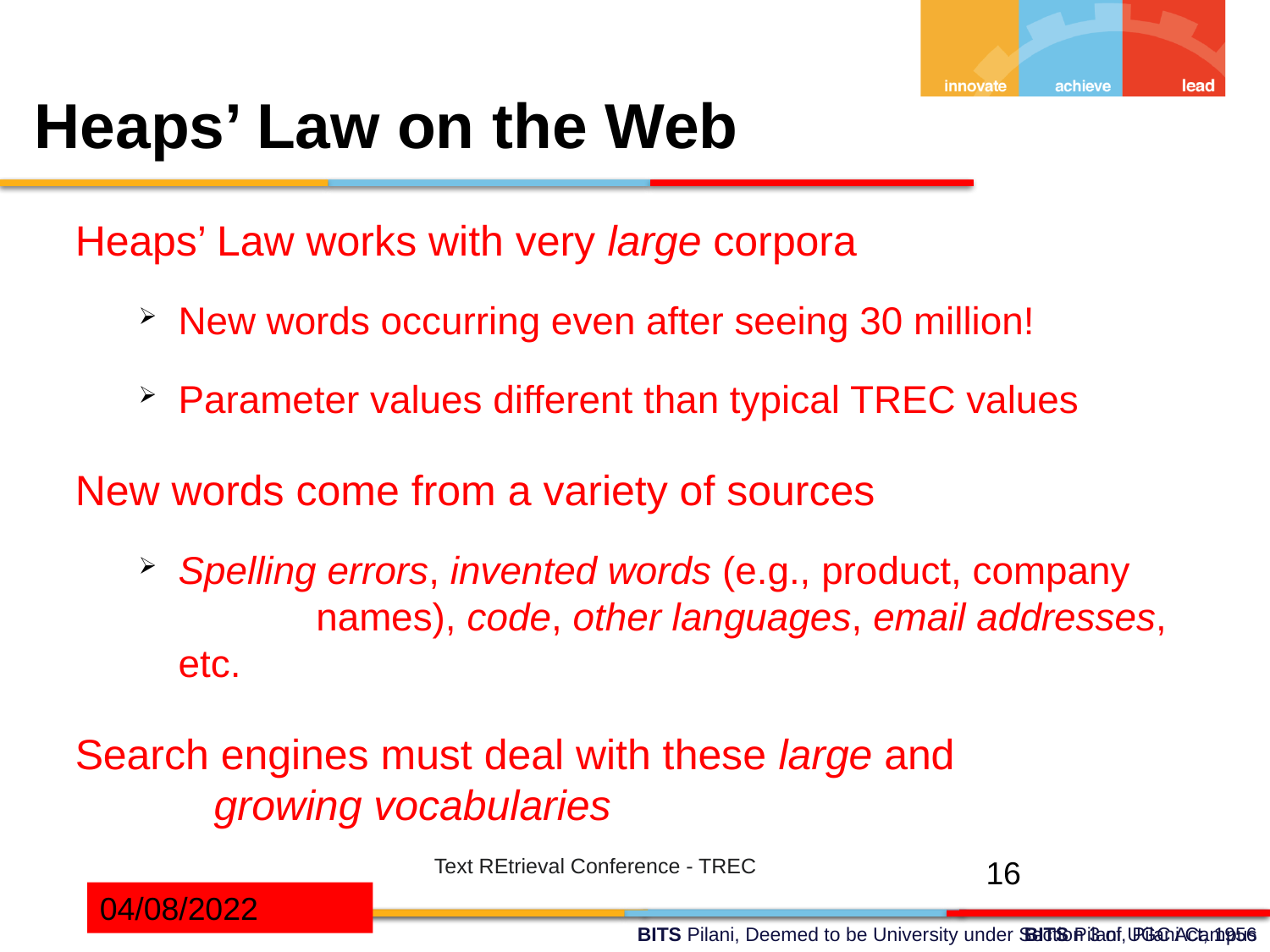

Heaps’ Law on the Web
Heaps’ Law works with very large corpora
New words occurring even after seeing 30 million!
Parameter values different than typical TREC values
New words come from a variety of sources
Spelling errors, invented words (e.g., product, company 	 names), code, other languages, email addresses, etc.
Search engines must deal with these large and 	 	 growing vocabularies
Text REtrieval Conference - TREC
16
04/08/2022